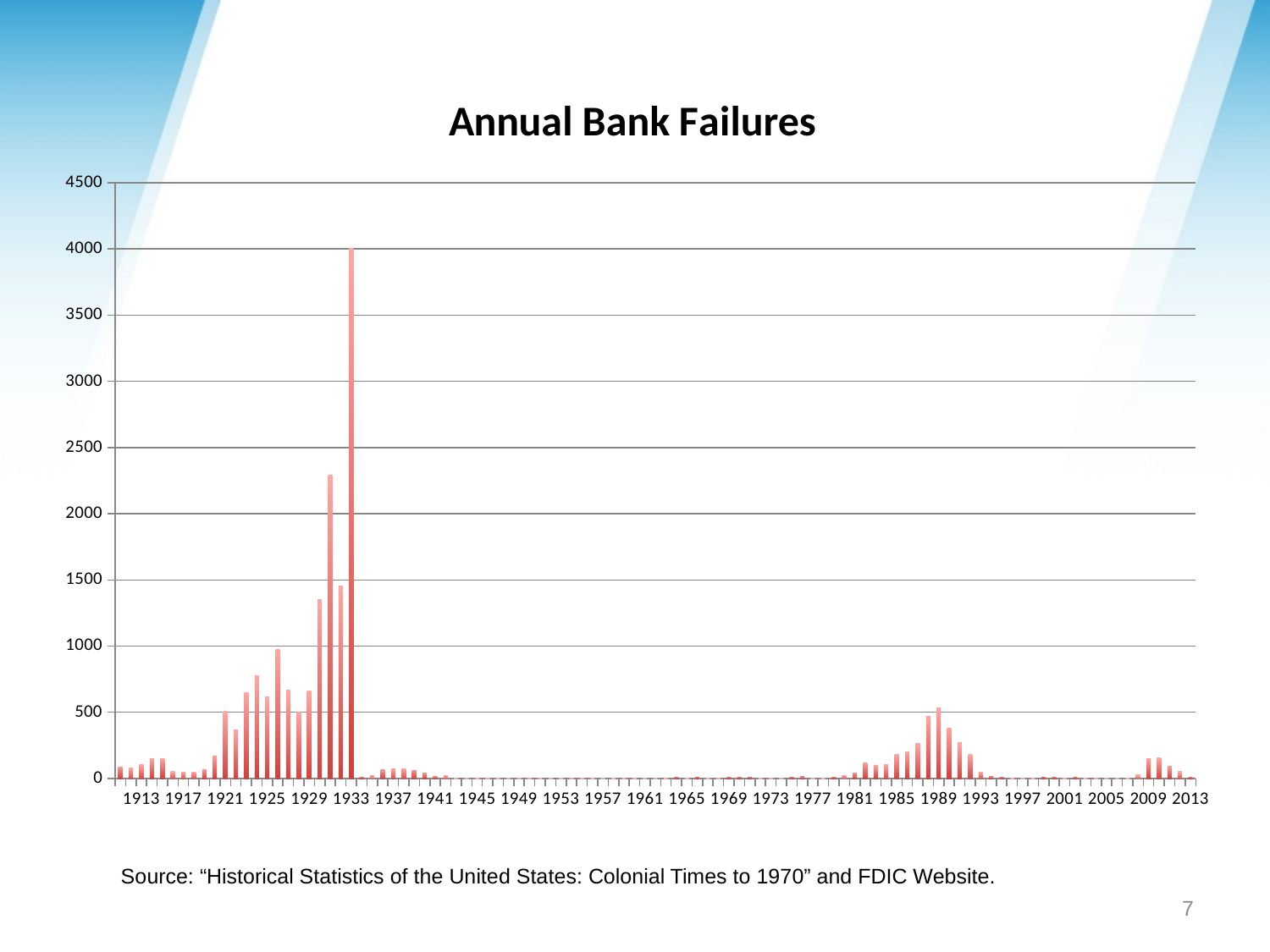

### Chart: Annual Bank Failures

| Category | Total Failures/Assists |
|---|---|
| 2013.0 | 10.0 |
| 2012.0 | 51.0 |
| 2011.0 | 92.0 |
| 2010.0 | 154.0 |
| 2009.0 | 148.0 |
| 2008.0 | 30.0 |
| 2007.0 | 3.0 |
| 2006.0 | 0.0 |
| 2005.0 | 0.0 |
| 2004.0 | 4.0 |
| 2003.0 | 3.0 |
| 2002.0 | 11.0 |
| 2001.0 | 4.0 |
| 2000.0 | 7.0 |
| 1999.0 | 8.0 |
| 1998.0 | 3.0 |
| 1997.0 | 1.0 |
| 1996.0 | 6.0 |
| 1995.0 | 8.0 |
| 1994.0 | 15.0 |
| 1993.0 | 50.0 |
| 1992.0 | 180.0 |
| 1991.0 | 271.0 |
| 1990.0 | 381.0 |
| 1989.0 | 534.0 |
| 1988.0 | 470.0 |
| 1987.0 | 262.0 |
| 1986.0 | 203.0 |
| 1985.0 | 180.0 |
| 1984.0 | 103.0 |
| 1983.0 | 98.0 |
| 1982.0 | 117.0 |
| 1981.0 | 38.0 |
| 1980.0 | 22.0 |
| 1979.0 | 10.0 |
| 1978.0 | 5.0 |
| 1977.0 | 5.0 |
| 1976.0 | 17.0 |
| 1975.0 | 12.0 |
| 1974.0 | 4.0 |
| 1973.0 | 6.0 |
| 1972.0 | 2.0 |
| 1971.0 | 7.0 |
| 1970.0 | 7.0 |
| 1969.0 | 9.0 |
| 1968.0 | 3.0 |
| 1967.0 | 4.0 |
| 1966.0 | 7.0 |
| 1965.0 | 5.0 |
| 1964.0 | 7.0 |
| 1963.0 | 2.0 |
| 1962.0 | 1.0 |
| 1961.0 | 5.0 |
| 1960.0 | 1.0 |
| 1959.0 | 3.0 |
| 1958.0 | 4.0 |
| 1957.0 | 1.0 |
| 1956.0 | 2.0 |
| 1955.0 | 5.0 |
| 1954.0 | 2.0 |
| 1953.0 | 2.0 |
| 1952.0 | 3.0 |
| 1951.0 | 2.0 |
| 1950.0 | 4.0 |
| 1949.0 | 4.0 |
| 1948.0 | 3.0 |
| 1947.0 | 5.0 |
| 1946.0 | 1.0 |
| 1945.0 | 1.0 |
| 1944.0 | 2.0 |
| 1943.0 | 5.0 |
| 1942.0 | 20.0 |
| 1941.0 | 15.0 |
| 1940.0 | 43.0 |
| 1939.0 | 60.0 |
| 1938.0 | 74.0 |
| 1937.0 | 75.0 |
| 1936.0 | 69.0 |
| 1935.0 | 25.0 |
| 1934.0 | 9.0 |
| 1933.0 | 4004.0 |
| 1932.0 | 1456.0 |
| 1931.0 | 2294.0 |
| 1930.0 | 1352.0 |
| 1929.0 | 659.0 |
| 1928.0 | 499.0 |
| 1927.0 | 669.0 |
| 1926.0 | 976.0 |
| 1925.0 | 618.0 |
| 1924.0 | 775.0 |
| 1923.0 | 646.0 |
| 1922.0 | 367.0 |
| 1921.0 | 505.0 |
| 1920.0 | 168.0 |
| 1919.0 | 68.0 |
| 1918.0 | 47.0 |
| 1917.0 | 49.0 |
| 1916.0 | 52.0 |
| 1915.0 | 152.0 |
| 1914.0 | 151.0 |
| 1913.0 | 105.0 |
| 1912.0 | 80.0 |
| 1911.0 | 87.0 |
Source: “Historical Statistics of the United States: Colonial Times to 1970” and FDIC Website.
7